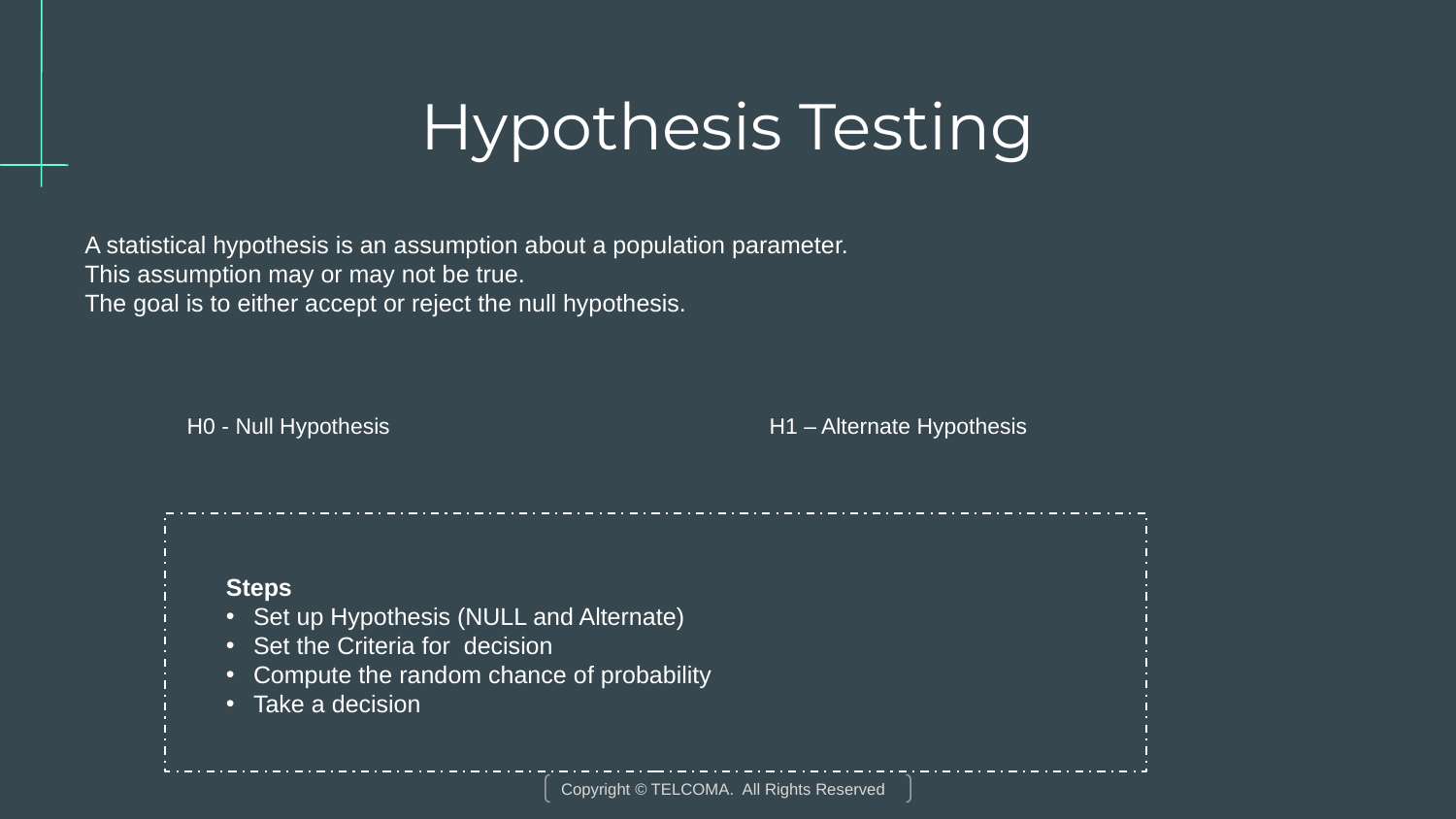

# Hypothesis Testing
A statistical hypothesis is an assumption about a population parameter.
This assumption may or may not be true.
The goal is to either accept or reject the null hypothesis.
H0 - Null Hypothesis 			H1 – Alternate Hypothesis

Steps
Set up Hypothesis (NULL and Alternate)
Set the Criteria for  decision
Compute the random chance of probability
Take a decision